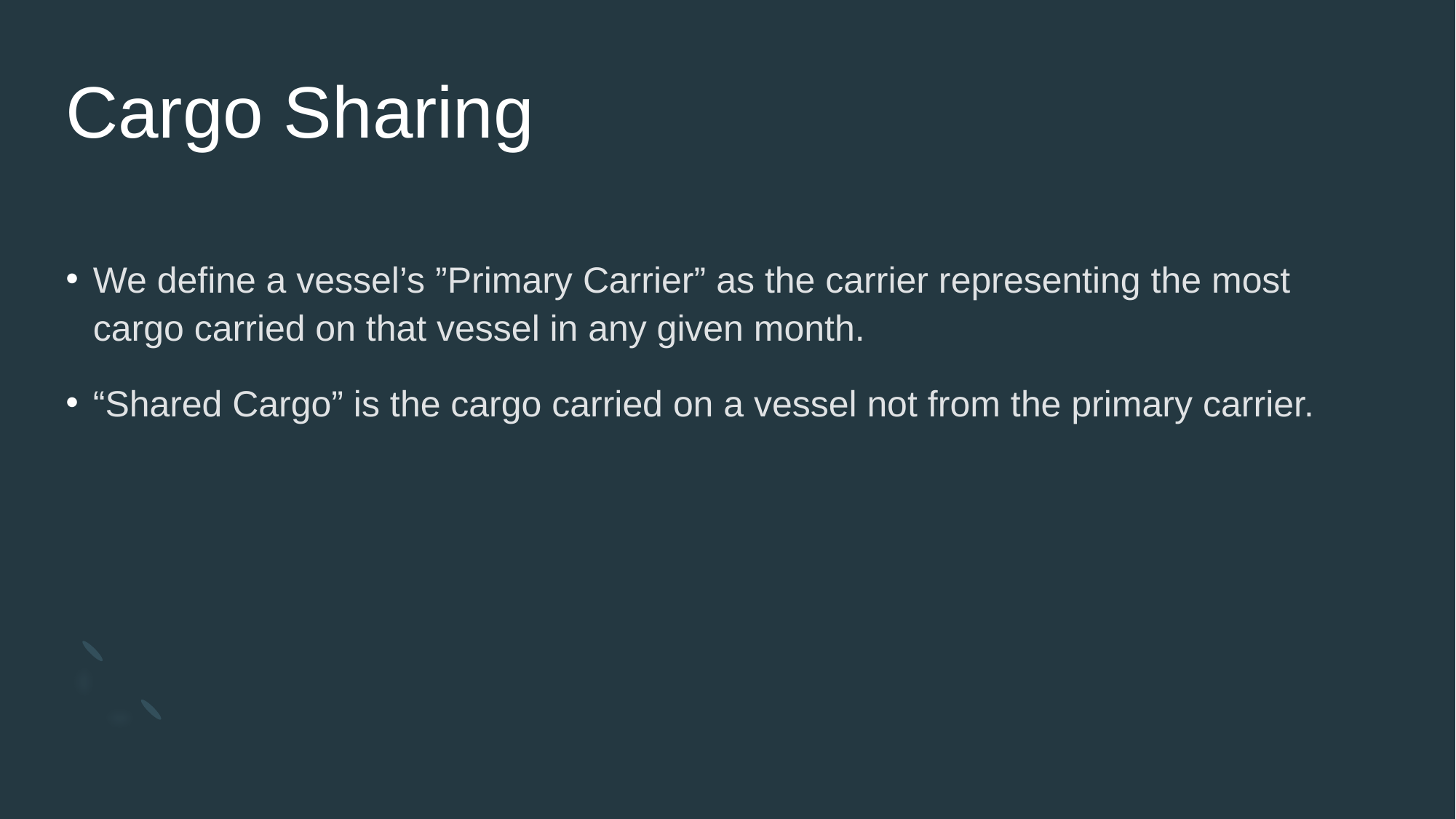

# Cargo Sharing
We define a vessel’s ”Primary Carrier” as the carrier representing the most cargo carried on that vessel in any given month.
“Shared Cargo” is the cargo carried on a vessel not from the primary carrier.